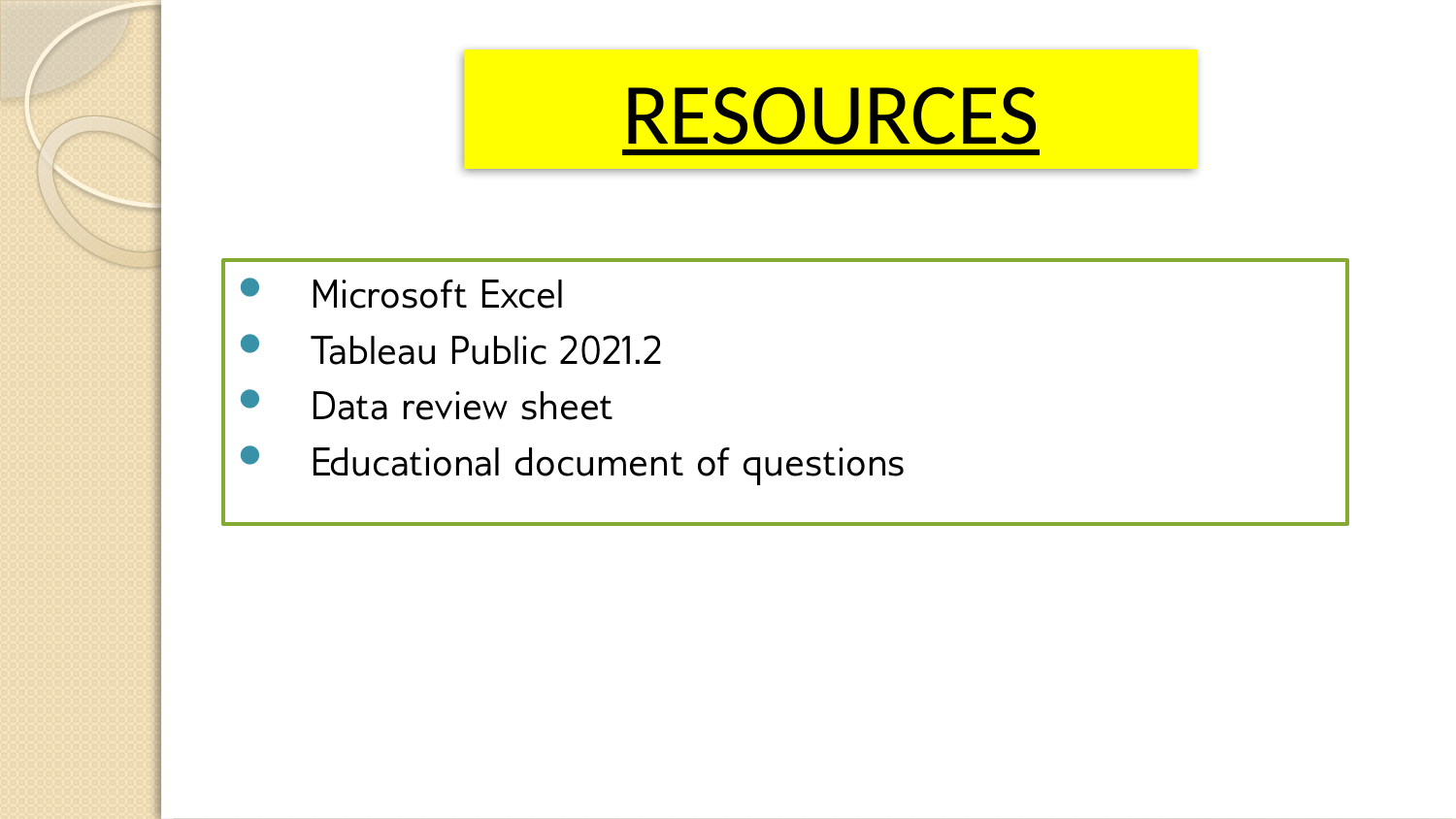

RESOURCES
Microsoft Excel
Tableau Public 2021.2
Data review sheet
Educational document of questions